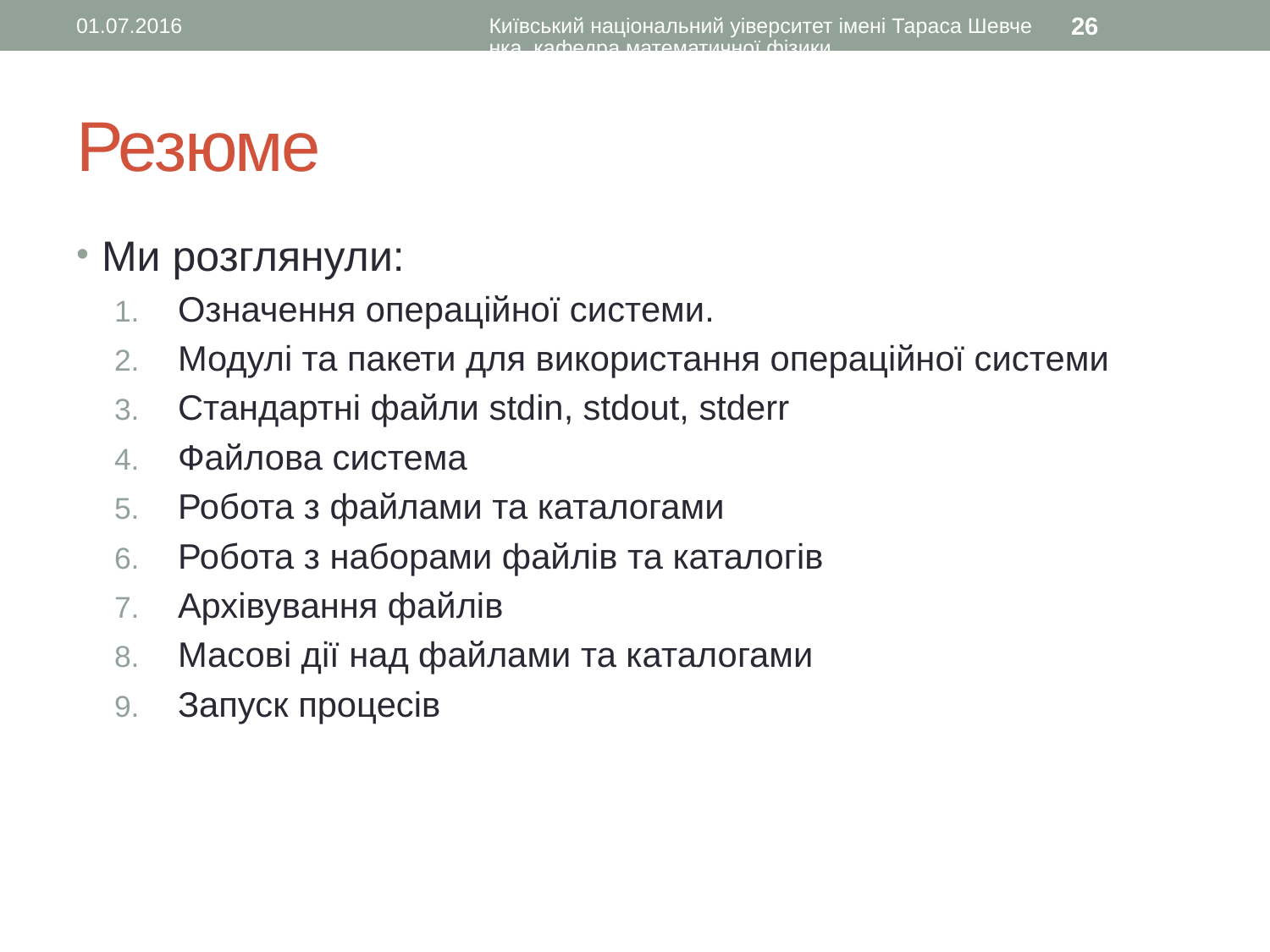

01.07.2016
Київський національний уіверситет імені Тараса Шевченка, кафедра математичної фізики
26
# Резюме
Ми розглянули:
Означення операційної системи.
Модулі та пакети для використання операційної системи
Стандартні файли stdin, stdout, stderr
Файлова система
Робота з файлами та каталогами
Робота з наборами файлів та каталогів
Архівування файлів
Масові дії над файлами та каталогами
Запуск процесів